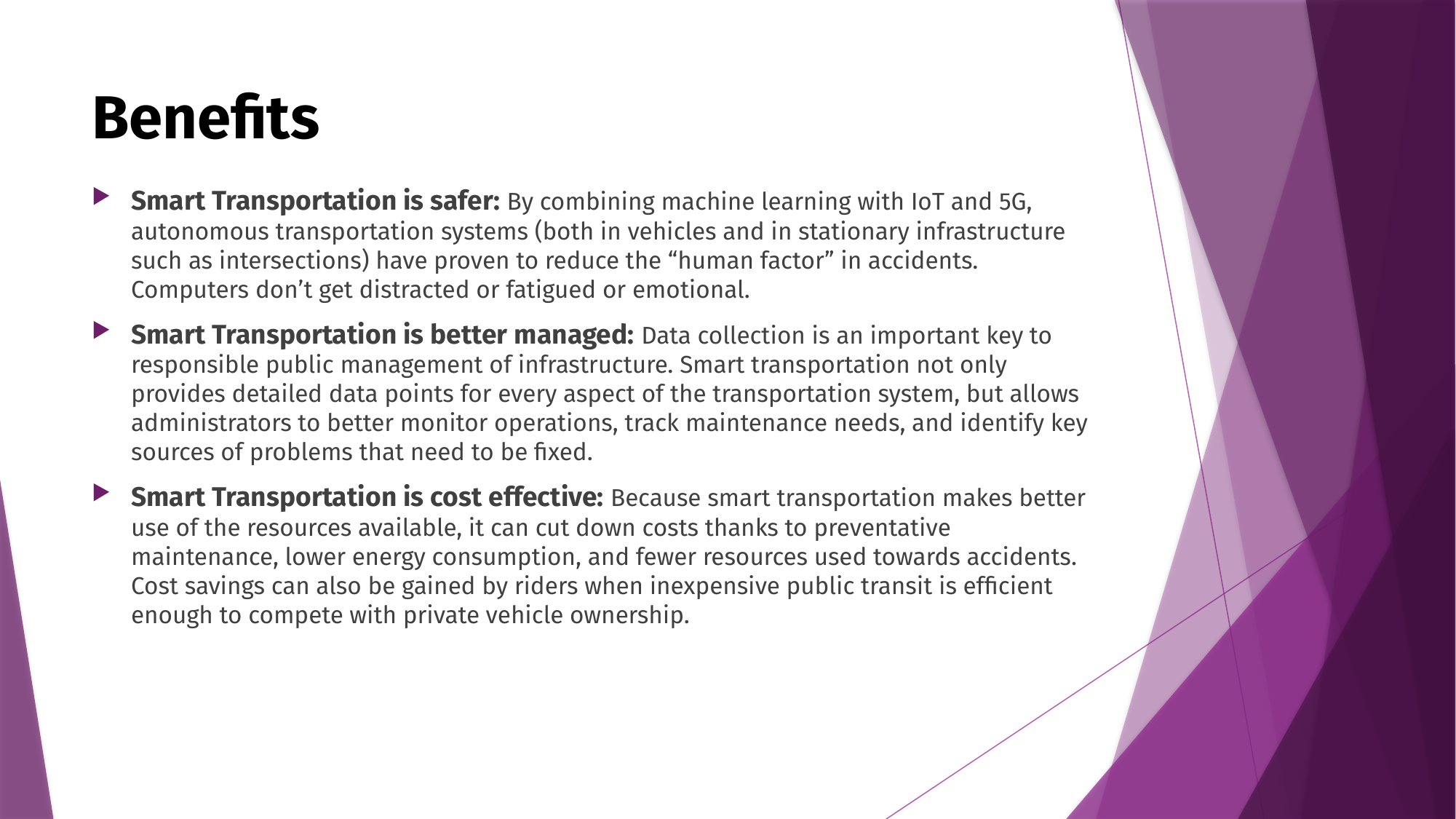

# Benefits
Smart Transportation is safer: By combining machine learning with IoT and 5G, autonomous transportation systems (both in vehicles and in stationary infrastructure such as intersections) have proven to reduce the “human factor” in accidents. Computers don’t get distracted or fatigued or emotional.
Smart Transportation is better managed: Data collection is an important key to responsible public management of infrastructure. Smart transportation not only provides detailed data points for every aspect of the transportation system, but allows administrators to better monitor operations, track maintenance needs, and identify key sources of problems that need to be fixed.
Smart Transportation is cost effective: Because smart transportation makes better use of the resources available, it can cut down costs thanks to preventative maintenance, lower energy consumption, and fewer resources used towards accidents. Cost savings can also be gained by riders when inexpensive public transit is efficient enough to compete with private vehicle ownership.